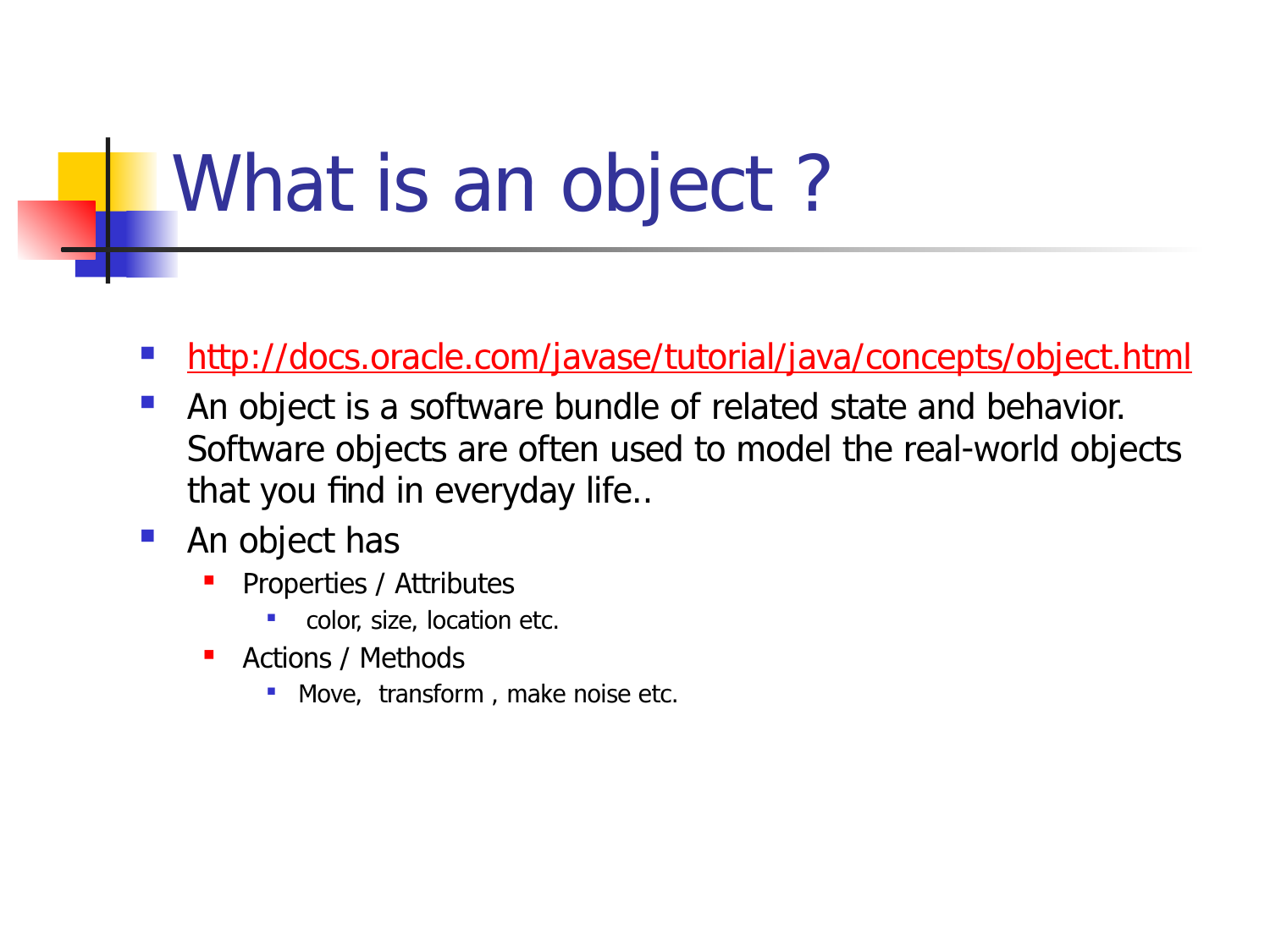

# What is an object ?
http://docs.oracle.com/javase/tutorial/java/concepts/object.html
An object is a software bundle of related state and behavior. Software objects are often used to model the real-world objects that you find in everyday life..
An object has
Properties / Attributes
 color, size, location etc.
Actions / Methods
Move,  transform , make noise etc.